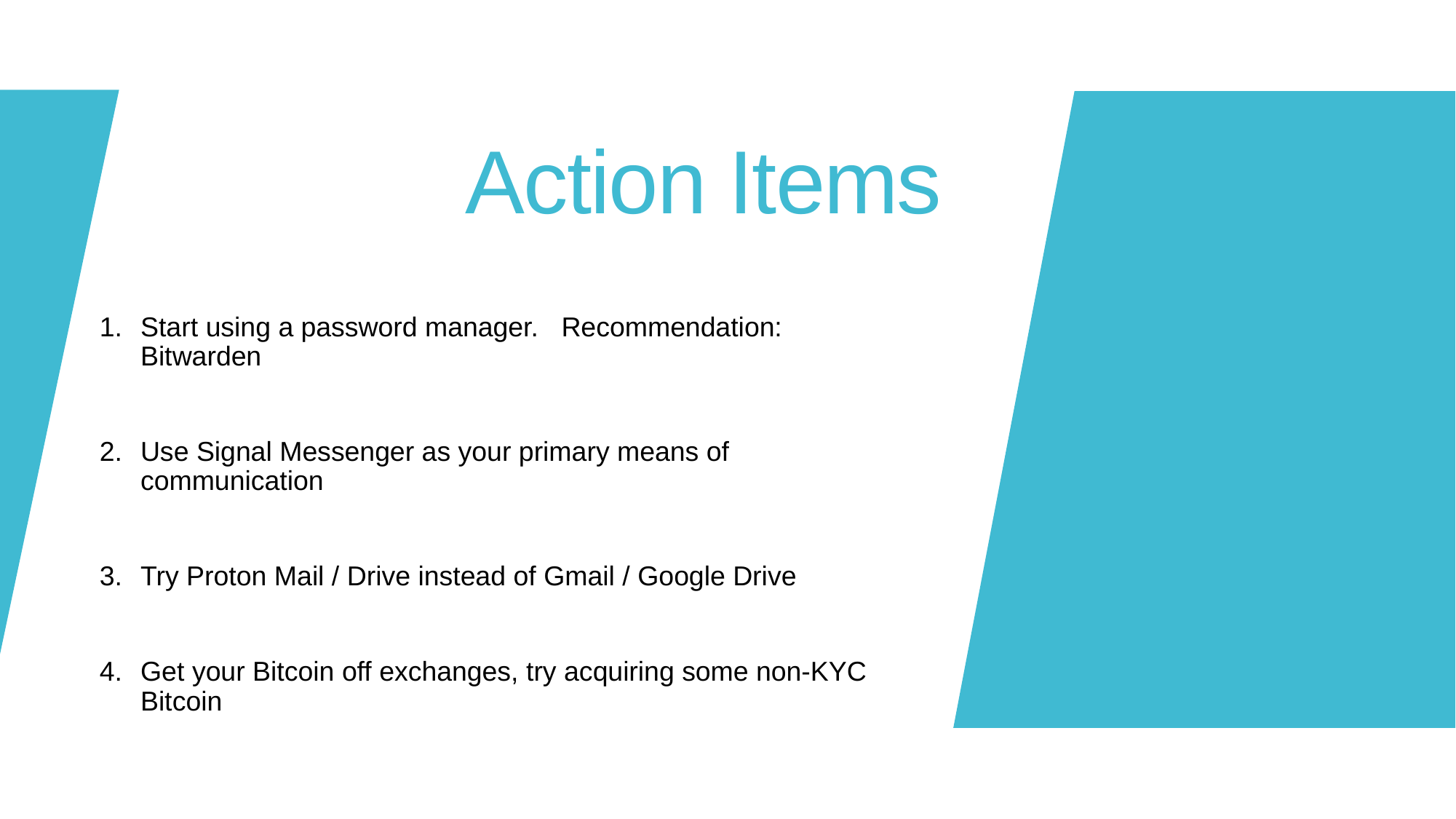

# Action Items

Start using a password manager.   Recommendation: Bitwarden

Use Signal Messenger as your primary means of communication

Try Proton Mail / Drive instead of Gmail / Google Drive

Get your Bitcoin off exchanges, try acquiring some non-KYC Bitcoin